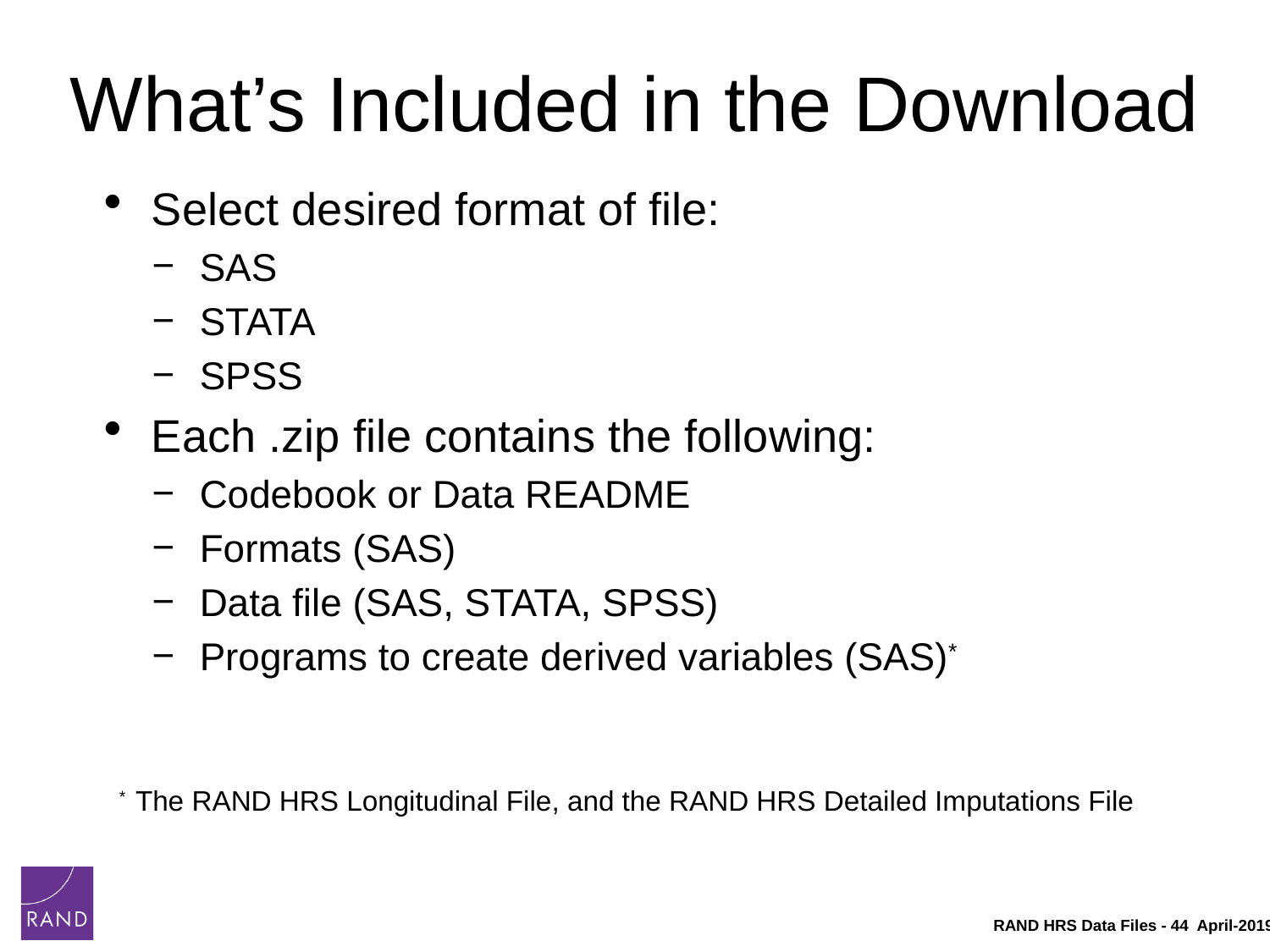

# What’s Included in the Download
Select desired format of file:
SAS
STATA
SPSS
Each .zip file contains the following:
Codebook or Data README
Formats (SAS)
Data file (SAS, STATA, SPSS)
Programs to create derived variables (SAS)*

*	The RAND HRS Longitudinal File, and the RAND HRS Detailed Imputations File